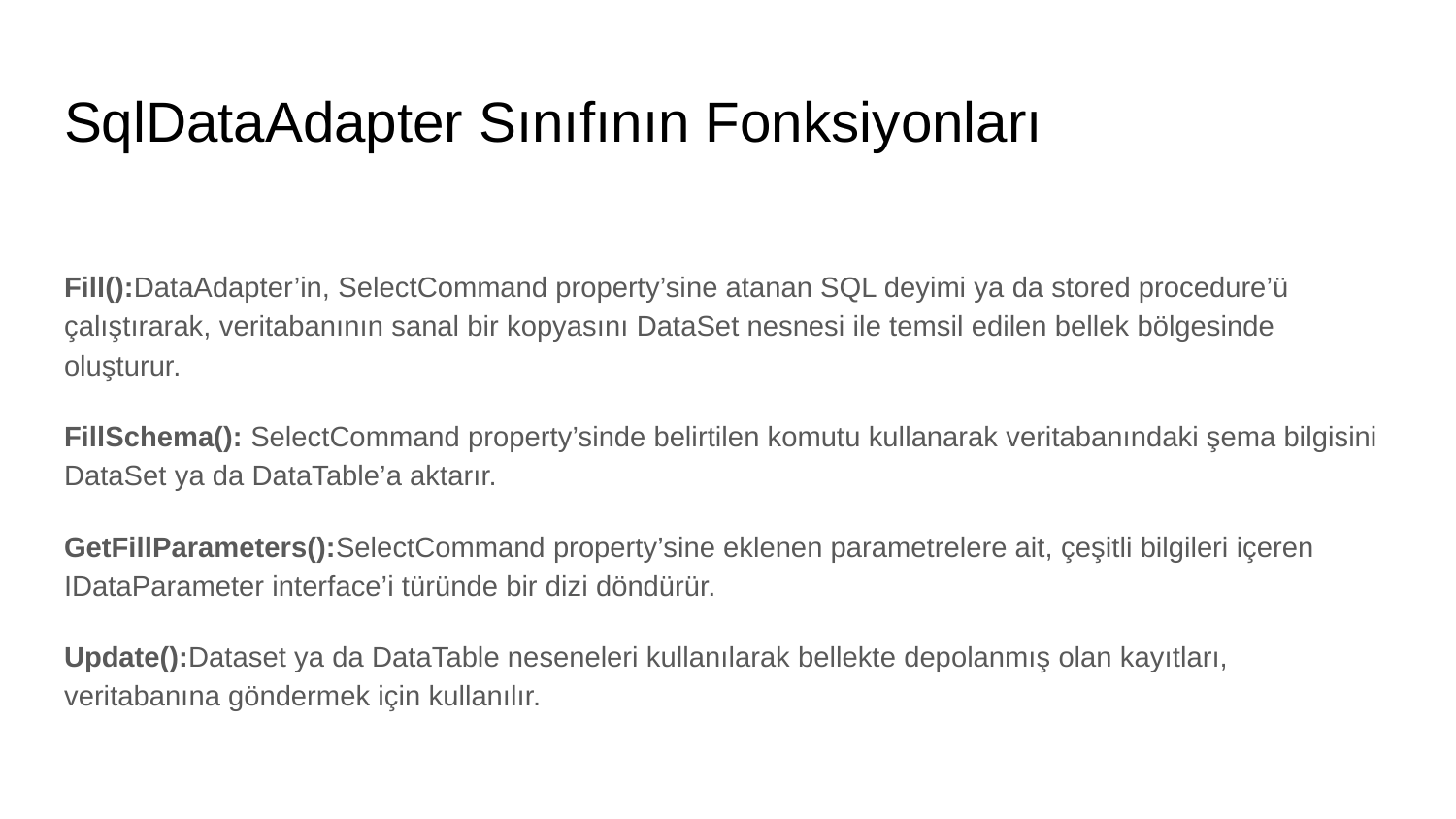

# SqlDataAdapter Sınıfının Fonksiyonları

Fill():DataAdapter’in, SelectCommand property’sine atanan SQL deyimi ya da stored procedure’ü çalıştırarak, veritabanının sanal bir kopyasını DataSet nesnesi ile temsil edilen bellek bölgesinde oluşturur.
FillSchema(): SelectCommand property’sinde belirtilen komutu kullanarak veritabanındaki şema bilgisini DataSet ya da DataTable’a aktarır.
GetFillParameters():SelectCommand property’sine eklenen parametrelere ait, çeşitli bilgileri içeren IDataParameter interface’i türünde bir dizi döndürür.
Update():Dataset ya da DataTable neseneleri kullanılarak bellekte depolanmış olan kayıtları, veritabanına göndermek için kullanılır.